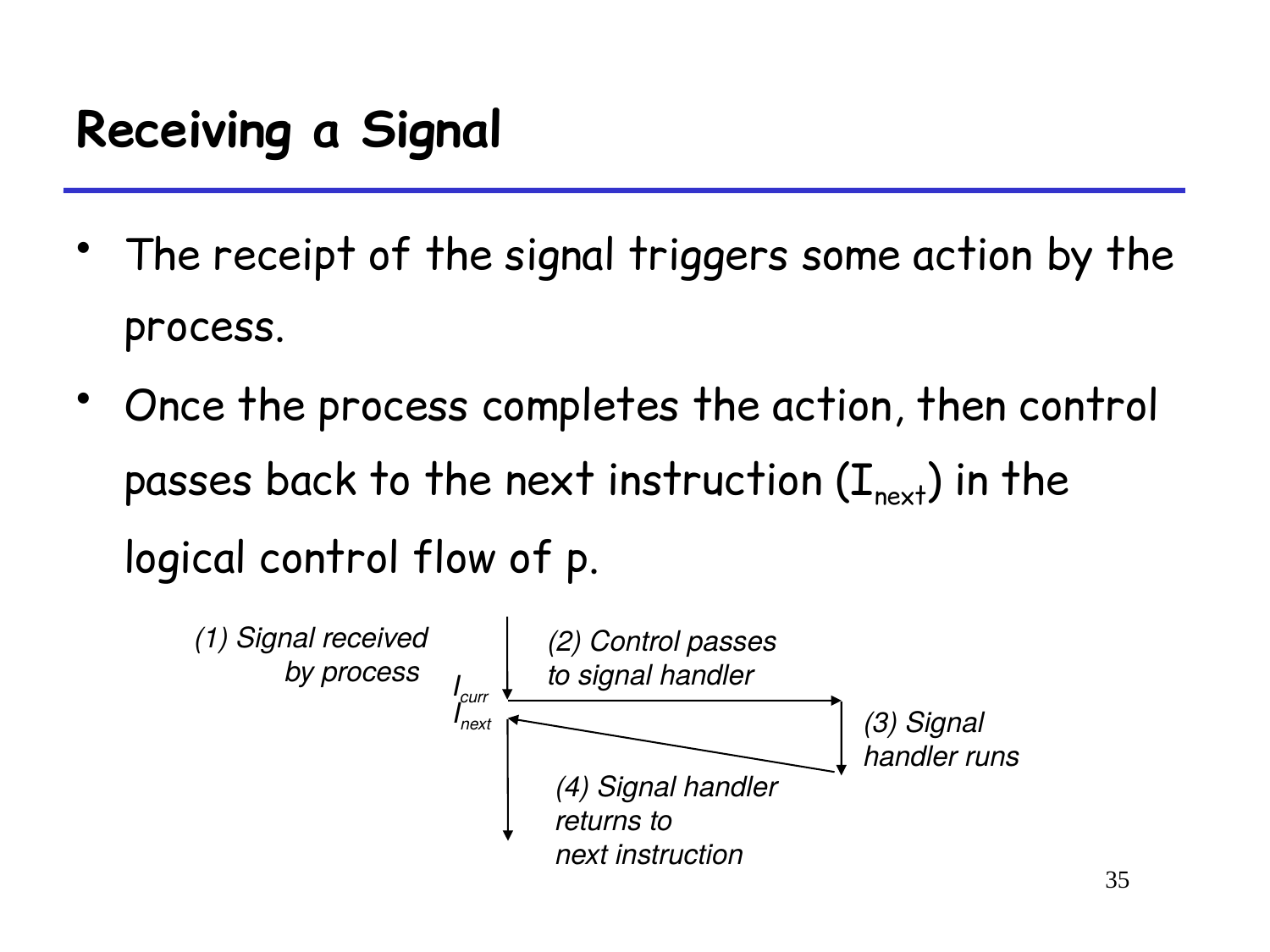

# Receiving a Signal
The receipt of the signal triggers some action by the process.
Once the process completes the action, then control passes back to the next instruction (Inext) in the logical control flow of p.
(1) Signal received by process

(2) Control passes
to signal handler
Icurr
Inext
(3) Signal  handler runs

(4) Signal handler
returns to
next instruction
35